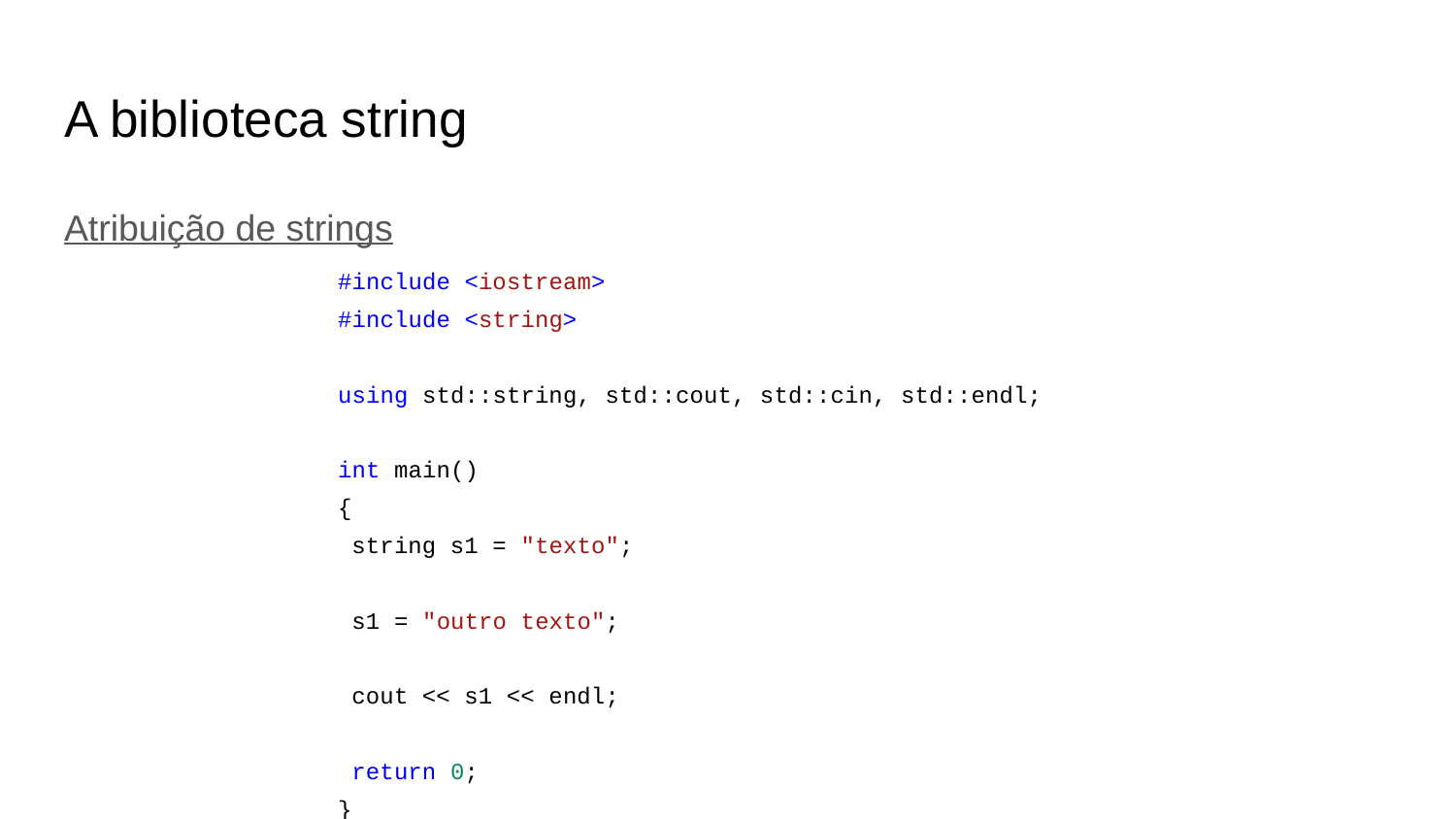

# A biblioteca string
Atribuição de strings
#include <iostream>
#include <string>

using std::string, std::cout, std::cin, std::endl;

int main()
{
 string s1 = "texto";

 s1 = "outro texto";

 cout << s1 << endl;

 return 0;
}